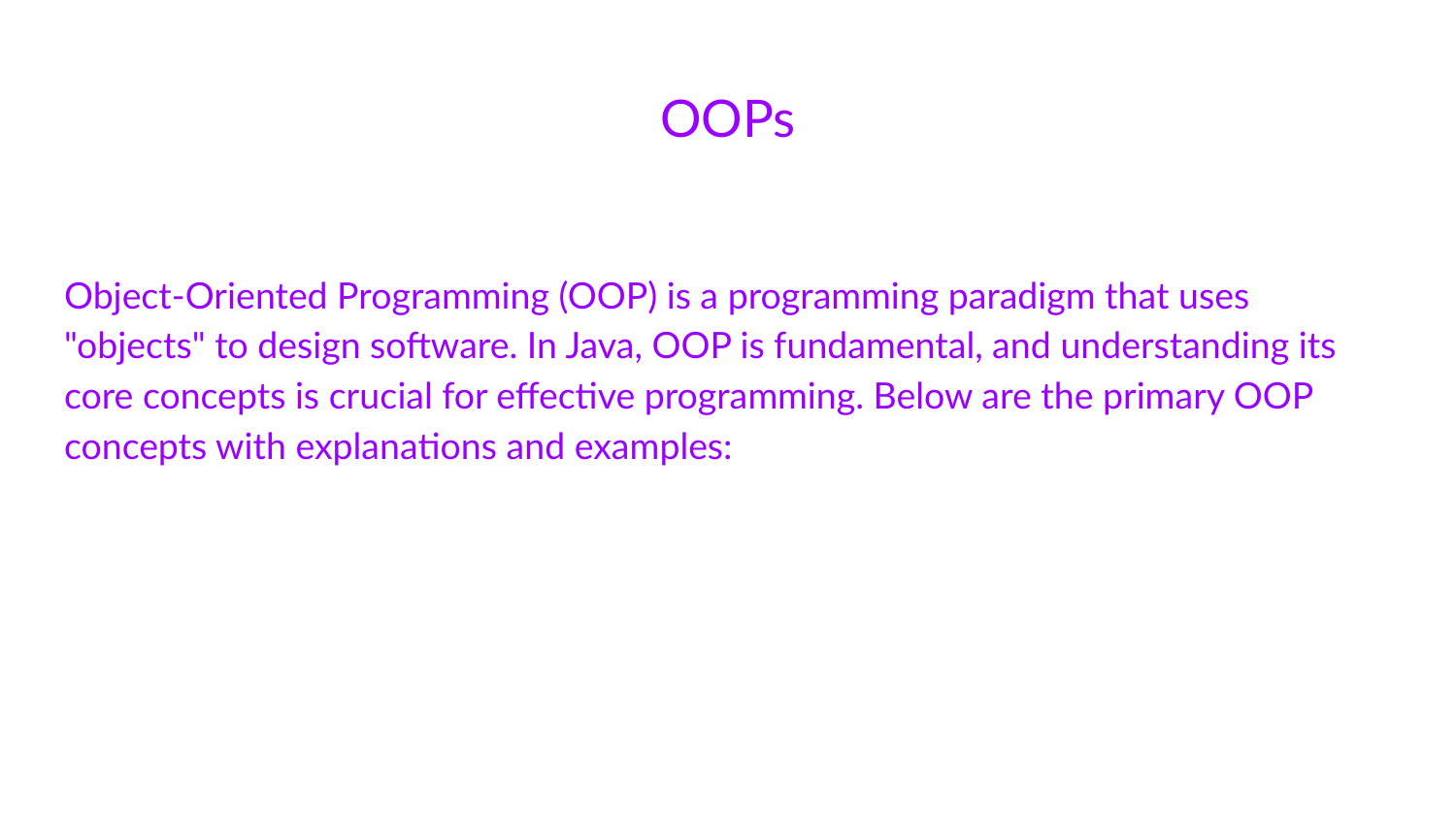

# OOPs

Object-Oriented Programming (OOP) is a programming paradigm that uses "objects" to design software. In Java, OOP is fundamental, and understanding its core concepts is crucial for effective programming. Below are the primary OOP concepts with explanations and examples: